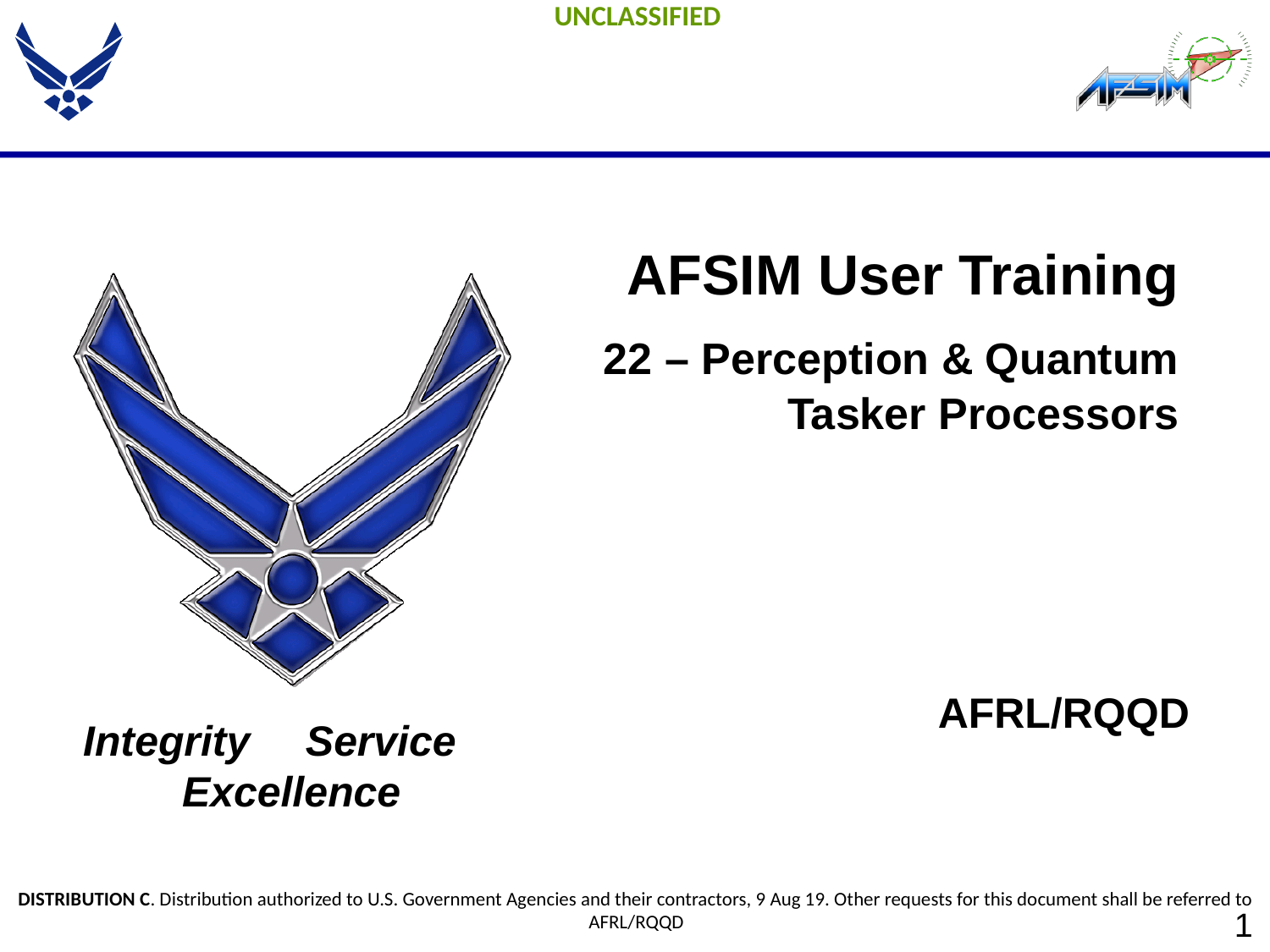

AFSIM User Training
 22 – Perception & Quantum Tasker Processors
AFRL/RQQD